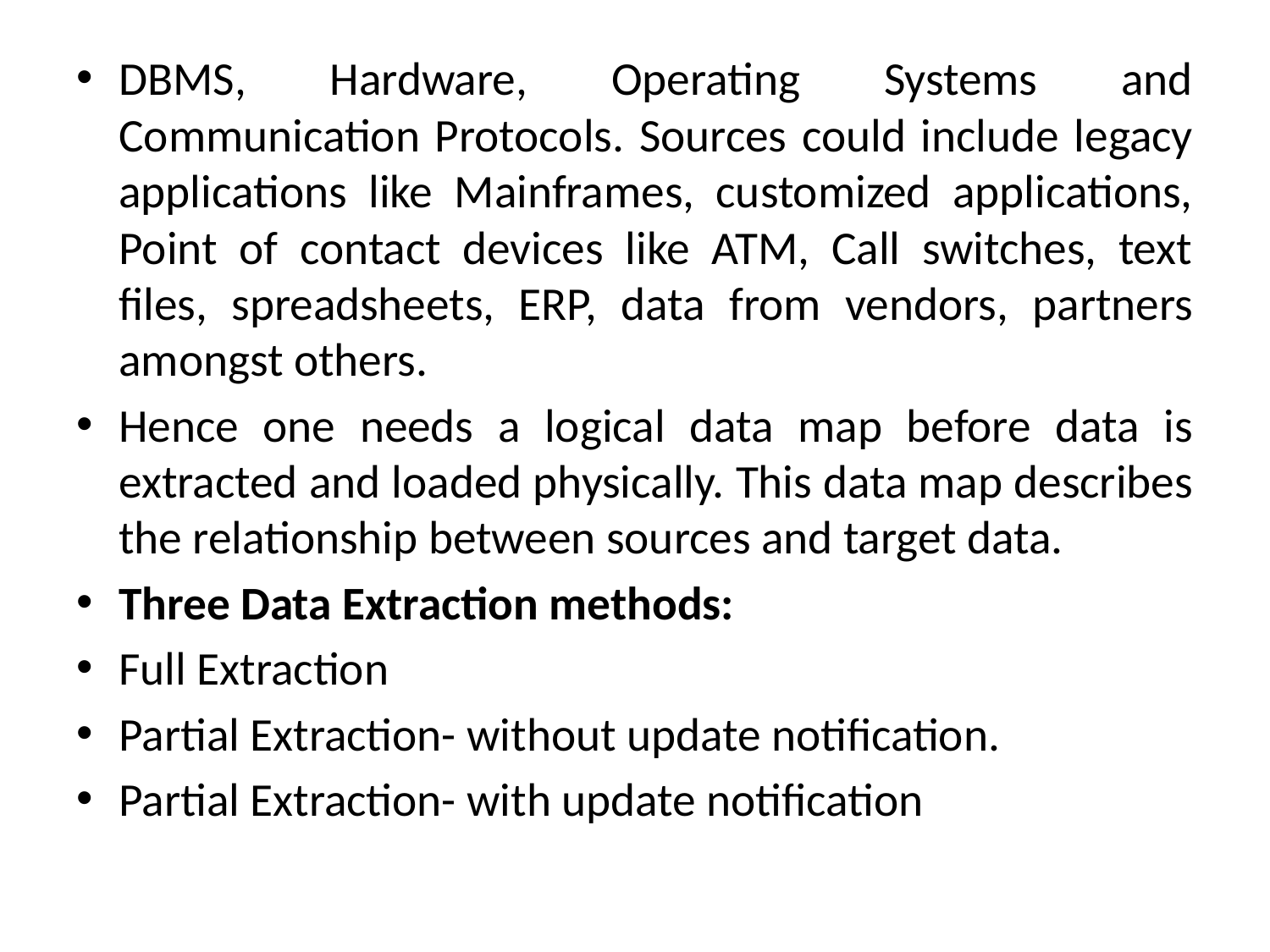

DBMS, Hardware, Operating Systems and Communication Protocols. Sources could include legacy applications like Mainframes, customized applications, Point of contact devices like ATM, Call switches, text files, spreadsheets, ERP, data from vendors, partners amongst others.
Hence one needs a logical data map before data is extracted and loaded physically. This data map describes the relationship between sources and target data.
Three Data Extraction methods:
Full Extraction
Partial Extraction- without update notification.
Partial Extraction- with update notification